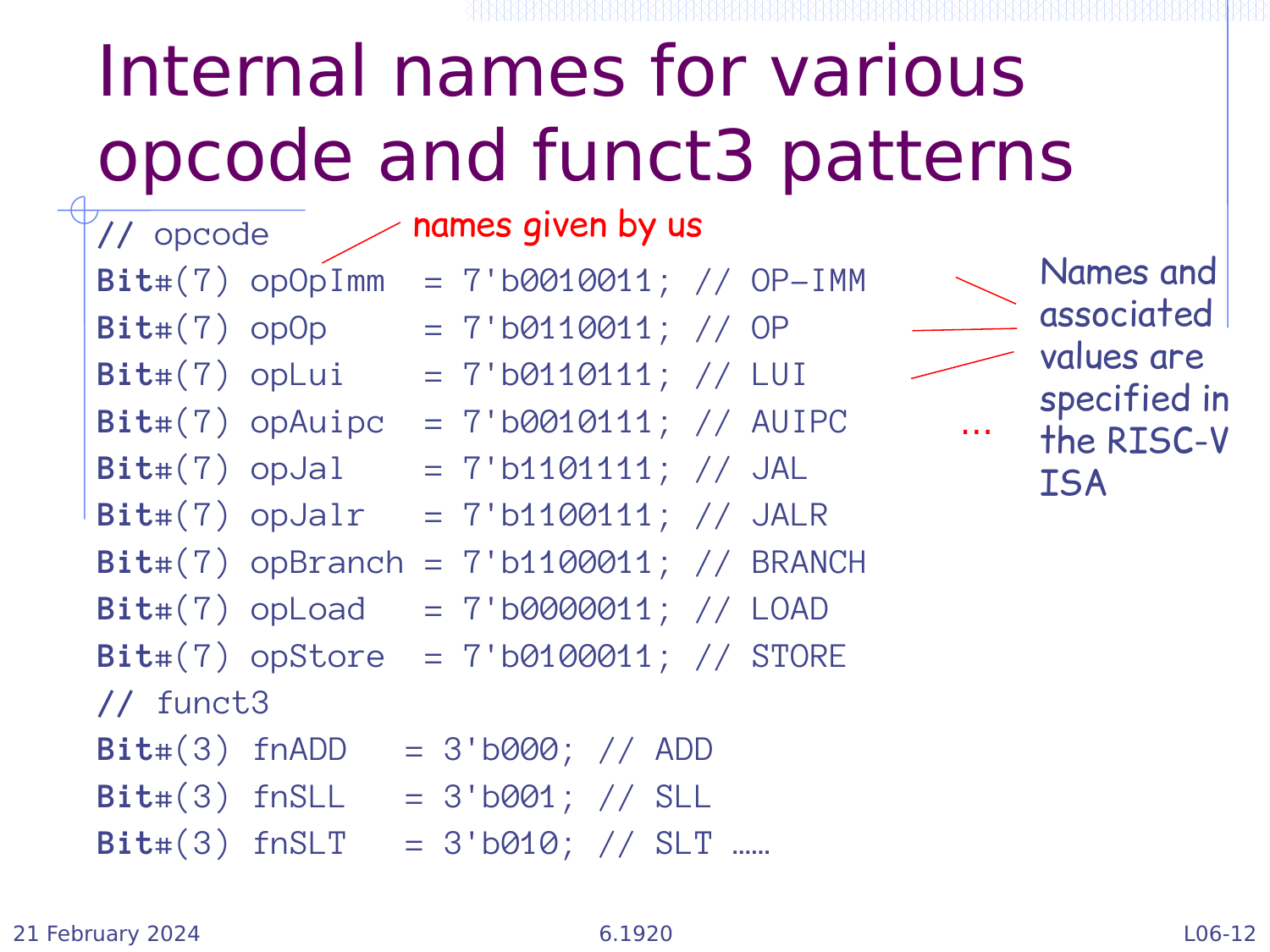

# Internal names for various opcode and funct3 patterns
names given by us
// opcode
Bit#(7) opOpImm  = 7'b0010011; // OP-IMM
Bit#(7) opOp     = 7'b0110011; // OP
Bit#(7) opLui    = 7'b0110111; // LUI
Bit#(7) opAuipc  = 7'b0010111; // AUIPC
Bit#(7) opJal    = 7'b1101111; // JAL
Bit#(7) opJalr   = 7'b1100111; // JALR
Bit#(7) opBranch = 7'b1100011; // BRANCH
Bit#(7) opLoad   = 7'b0000011; // LOAD
Bit#(7) opStore  = 7'b0100011; // STORE
// funct3
Bit#(3) fnADD   = 3'b000; // ADD
Bit#(3) fnSLL   = 3'b001; // SLL
Bit#(3) fnSLT   = 3'b010; // SLT ……
Names and associated values are specified in the RISC-V ISA
...
21 February 2024
6.1920
L06-12